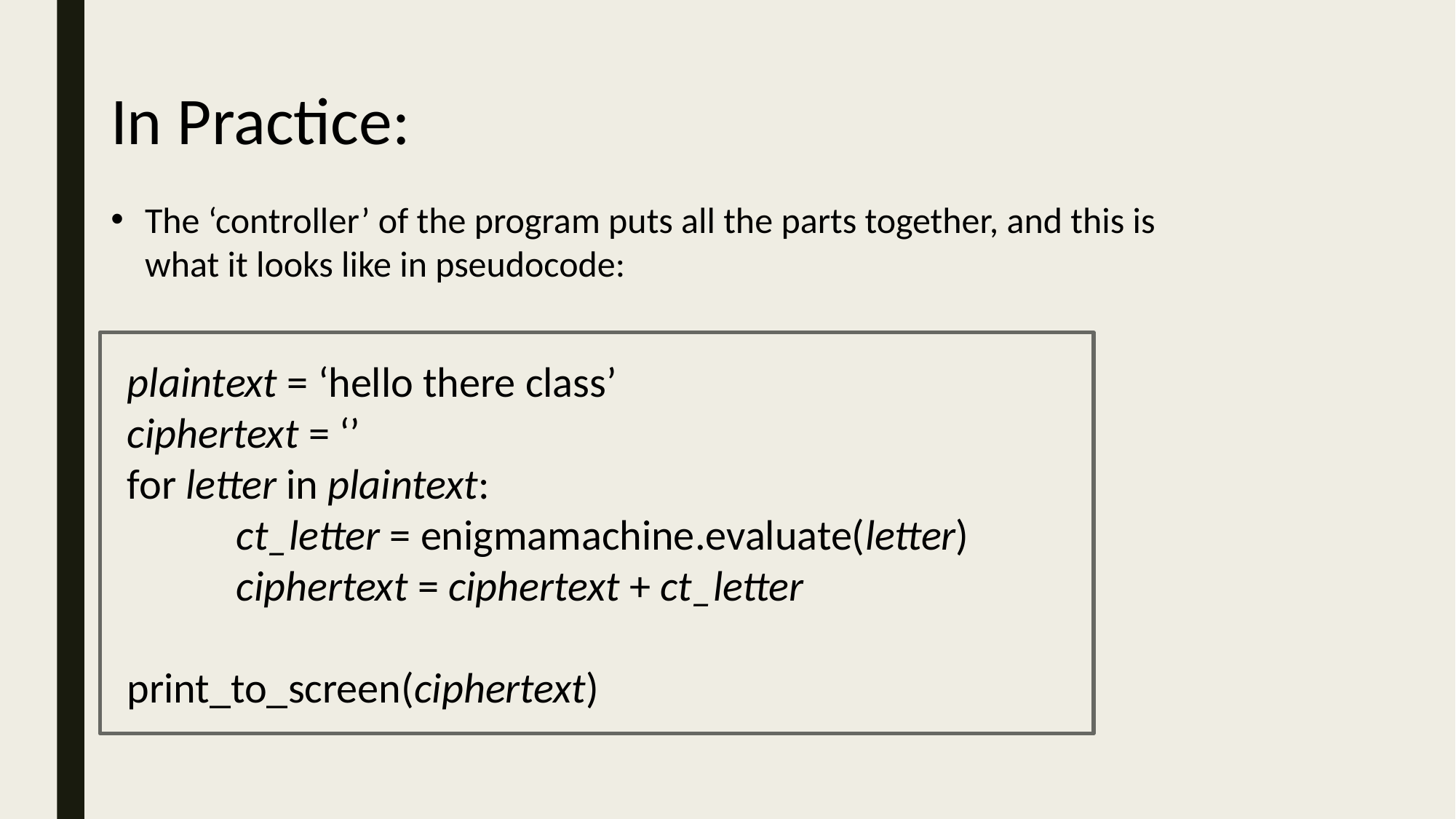

In Practice:
The ‘controller’ of the program puts all the parts together, and this is what it looks like in pseudocode:

plaintext = ‘hello there class’
ciphertext = ‘’
for letter in plaintext:
	ct_letter = enigmamachine.evaluate(letter)
	ciphertext = ciphertext + ct_letter

print_to_screen(ciphertext)